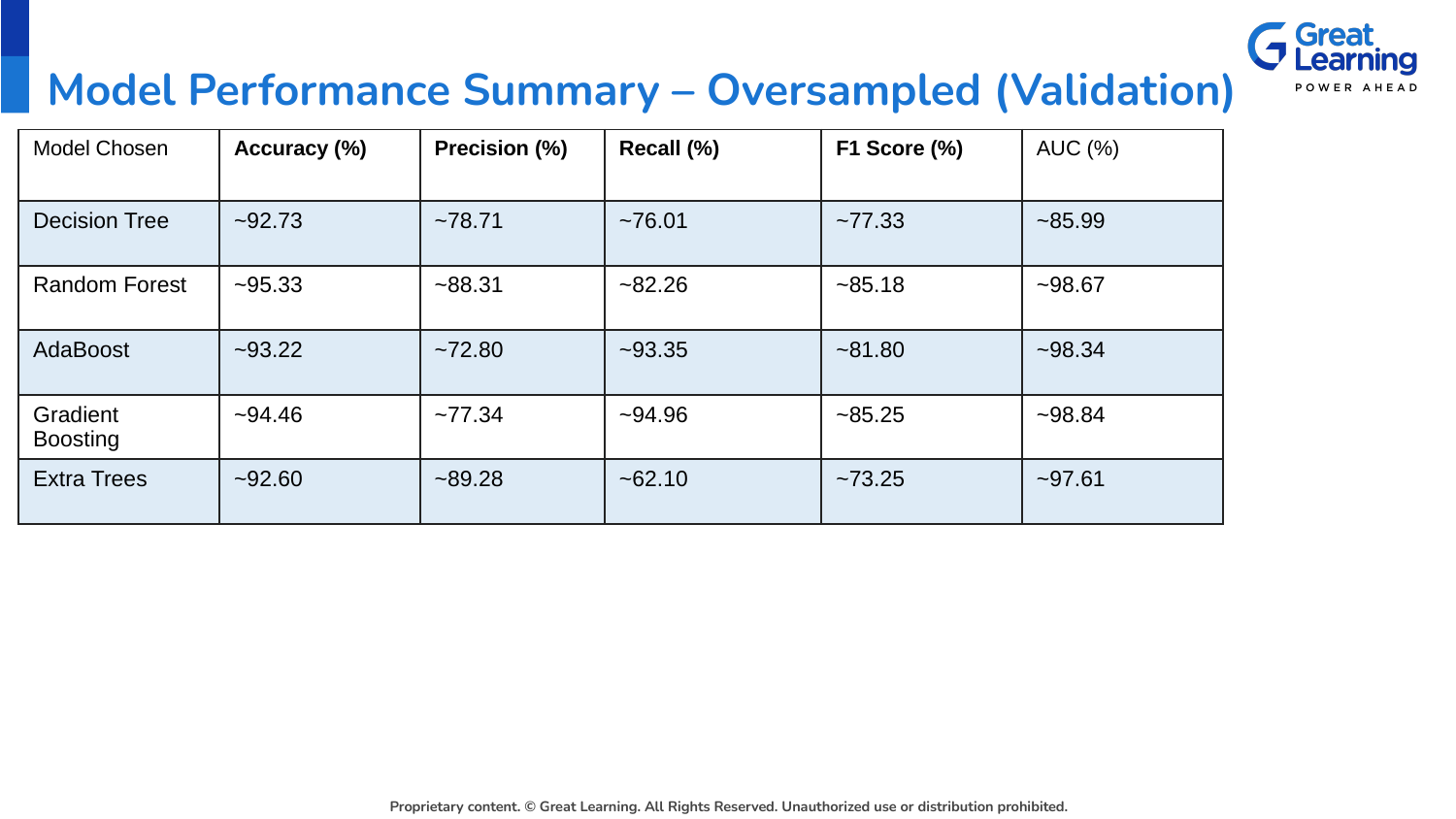

# Model Performance Summary – Oversampled (Validation)
| Model Chosen | Accuracy (%) | Precision (%) | Recall (%) | F1 Score (%) | AUC (%) |
| --- | --- | --- | --- | --- | --- |
| Decision Tree | ~92.73 | ~78.71 | ~76.01 | ~77.33 | ~85.99 |
| Random Forest | ~95.33 | ~88.31 | ~82.26 | ~85.18 | ~98.67 |
| AdaBoost | ~93.22 | ~72.80 | ~93.35 | ~81.80 | ~98.34 |
| Gradient Boosting | ~94.46 | ~77.34 | ~94.96 | ~85.25 | ~98.84 |
| Extra Trees | ~92.60 | ~89.28 | ~62.10 | ~73.25 | ~97.61 |